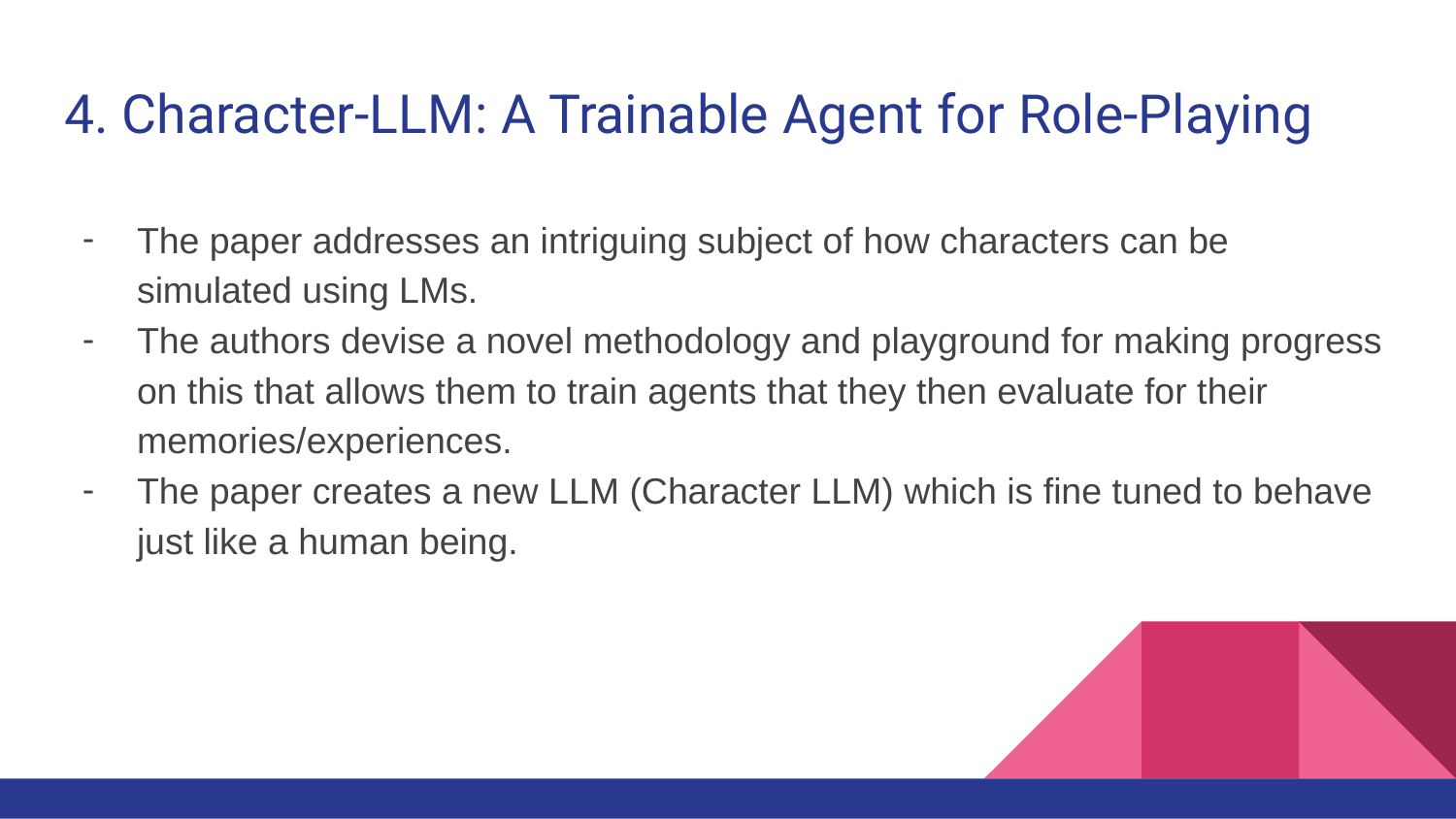

# 4. Character-LLM: A Trainable Agent for Role-Playing

The paper addresses an intriguing subject of how characters can be simulated using LMs.
The authors devise a novel methodology and playground for making progress on this that allows them to train agents that they then evaluate for their memories/experiences.
The paper creates a new LLM (Character LLM) which is fine tuned to behave just like a human being.